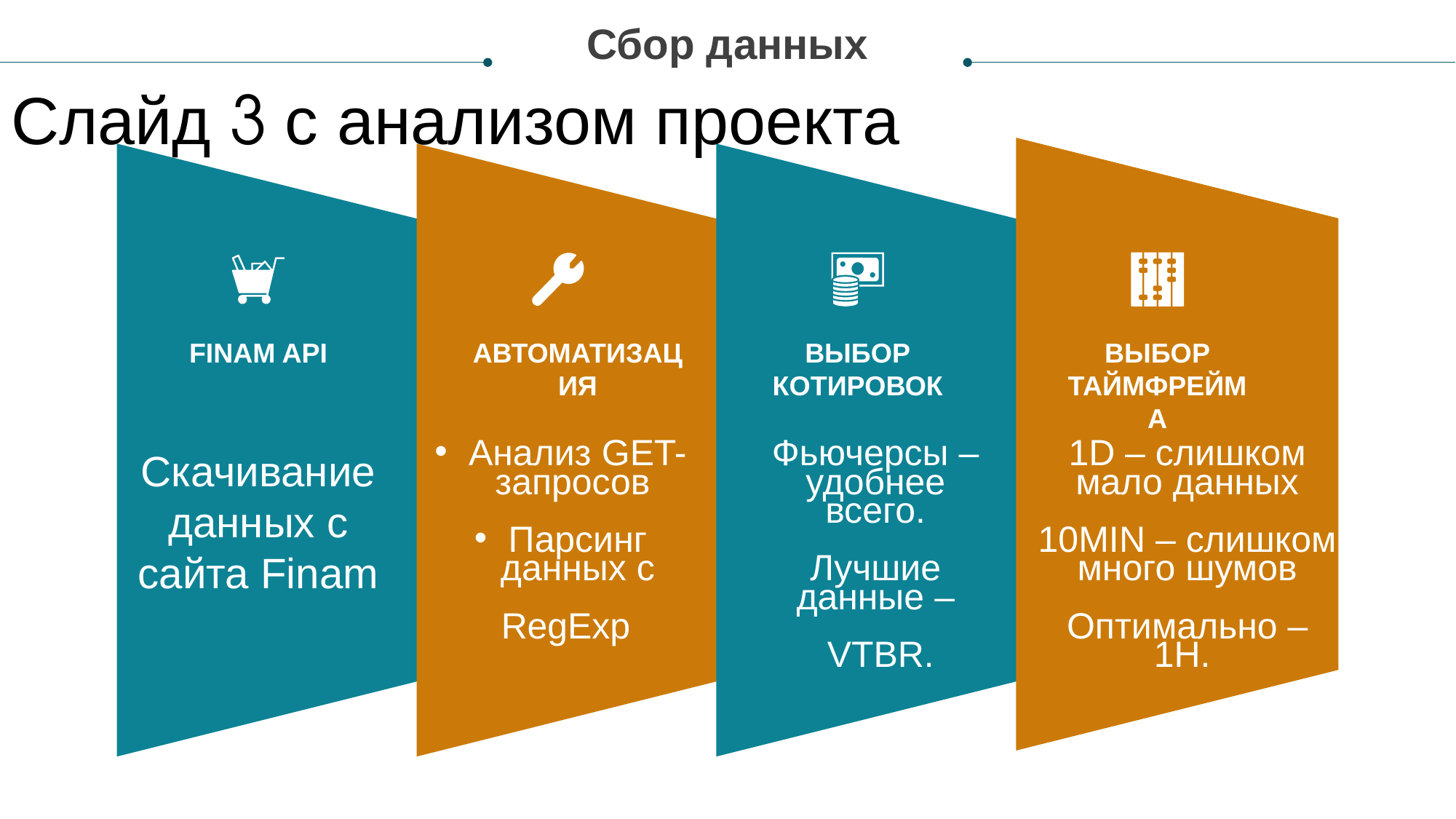

Сбор данных
Слайд 3 с анализом проекта

FINAM API
АВТОМАТИЗАЦИЯ
ВЫБОР КОТИРОВОК
ВЫБОР ТАЙМФРЕЙМА
Анализ GET-запросов

Парсинг данных c

 RegExp
Фьючерсы – удобнее всего.

Лучшие данные –

 VTBR.
1D – слишком мало данных

10MIN – слишком много шумов

Оптимально – 1Н.
Cкачивание данных с сайта Finam